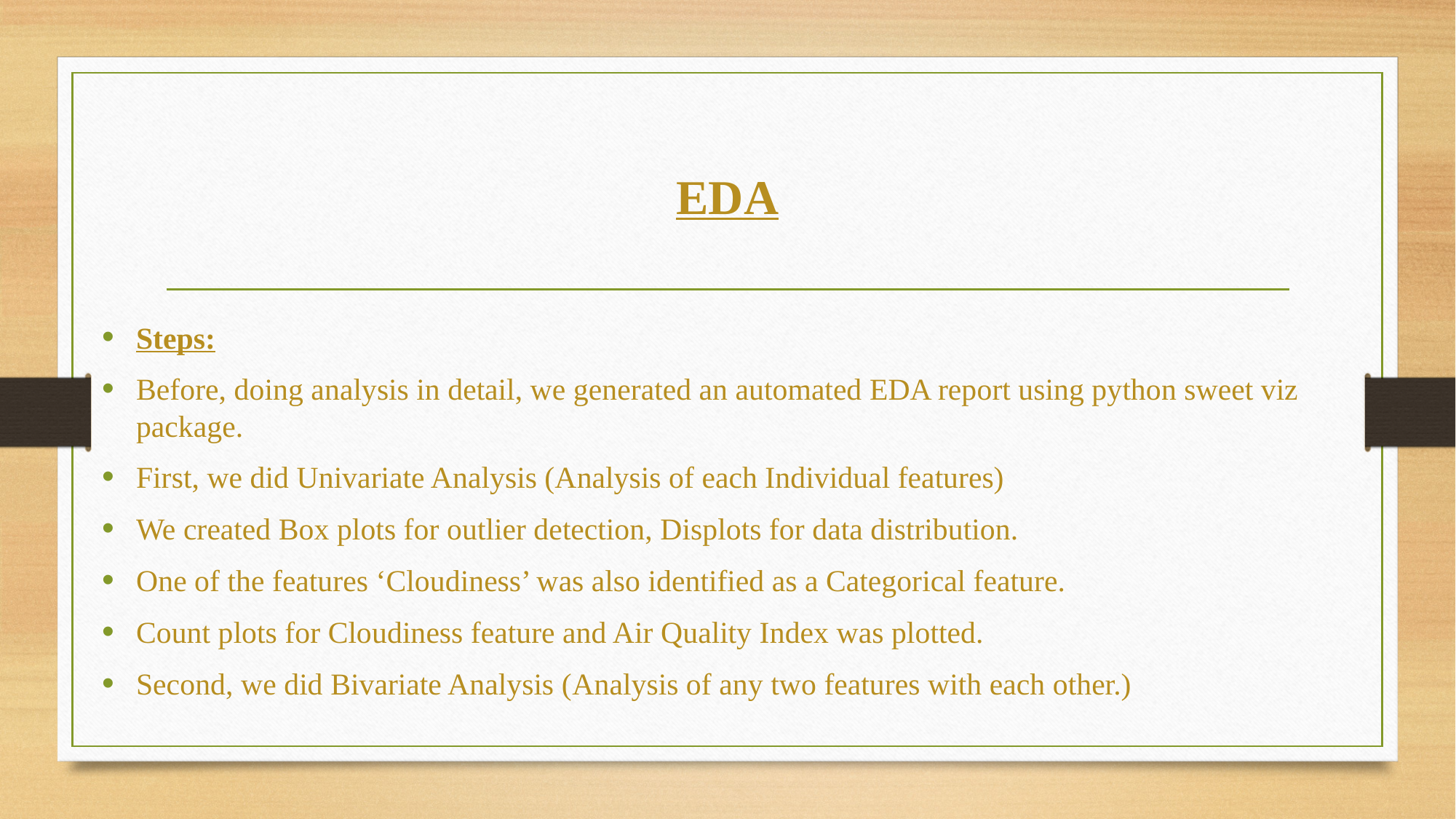

# EDA
Steps:
Before, doing analysis in detail, we generated an automated EDA report using python sweet viz package.
First, we did Univariate Analysis (Analysis of each Individual features)
We created Box plots for outlier detection, Displots for data distribution.
One of the features ‘Cloudiness’ was also identified as a Categorical feature.
Count plots for Cloudiness feature and Air Quality Index was plotted.
Second, we did Bivariate Analysis (Analysis of any two features with each other.)